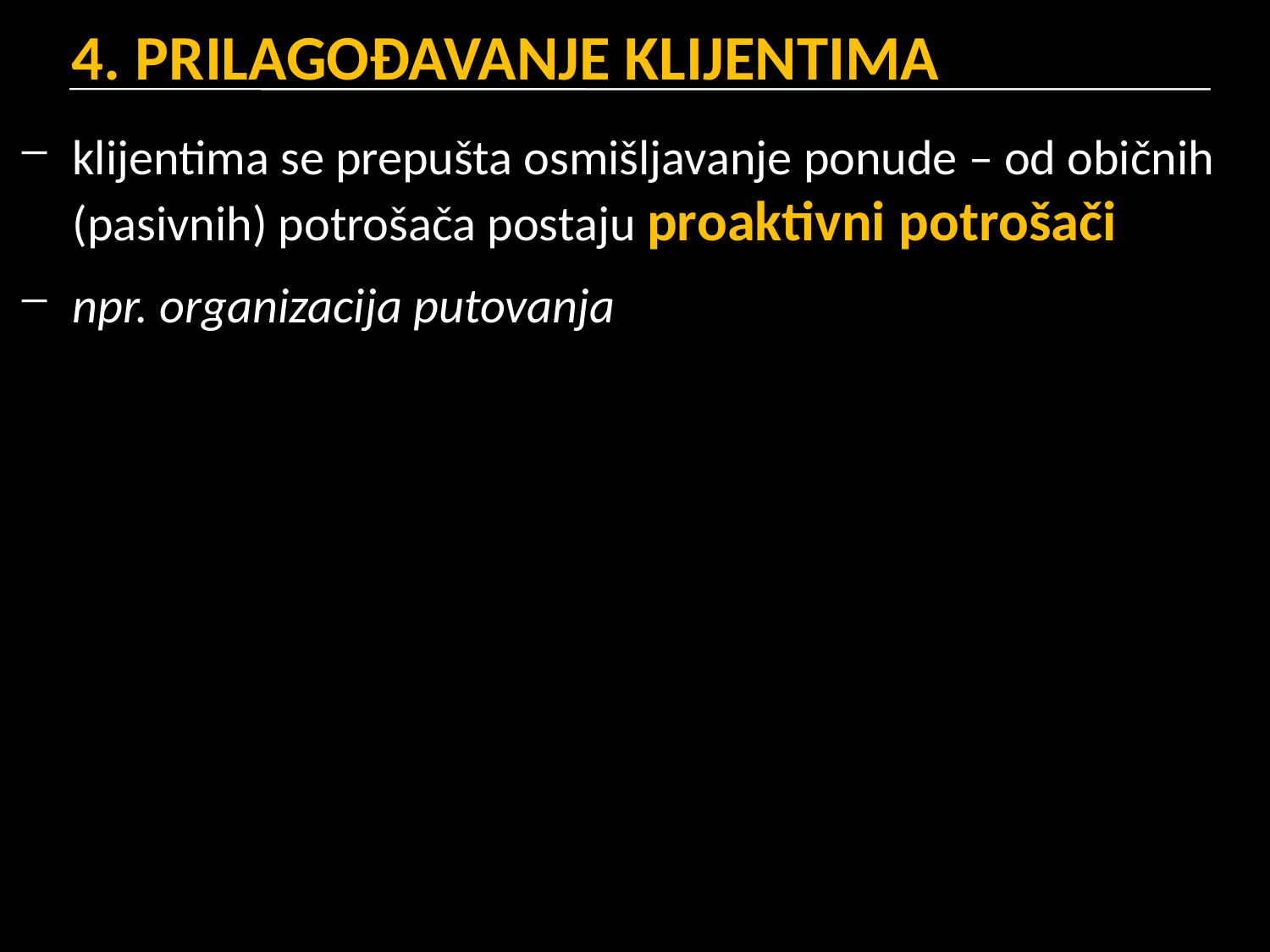

# 4. PRILAGOĐAVANJE KLIJENTIMA
klijentima se prepušta osmišljavanje ponude – od običnih (pasivnih) potrošača postaju proaktivni potrošači
npr. organizacija putovanja